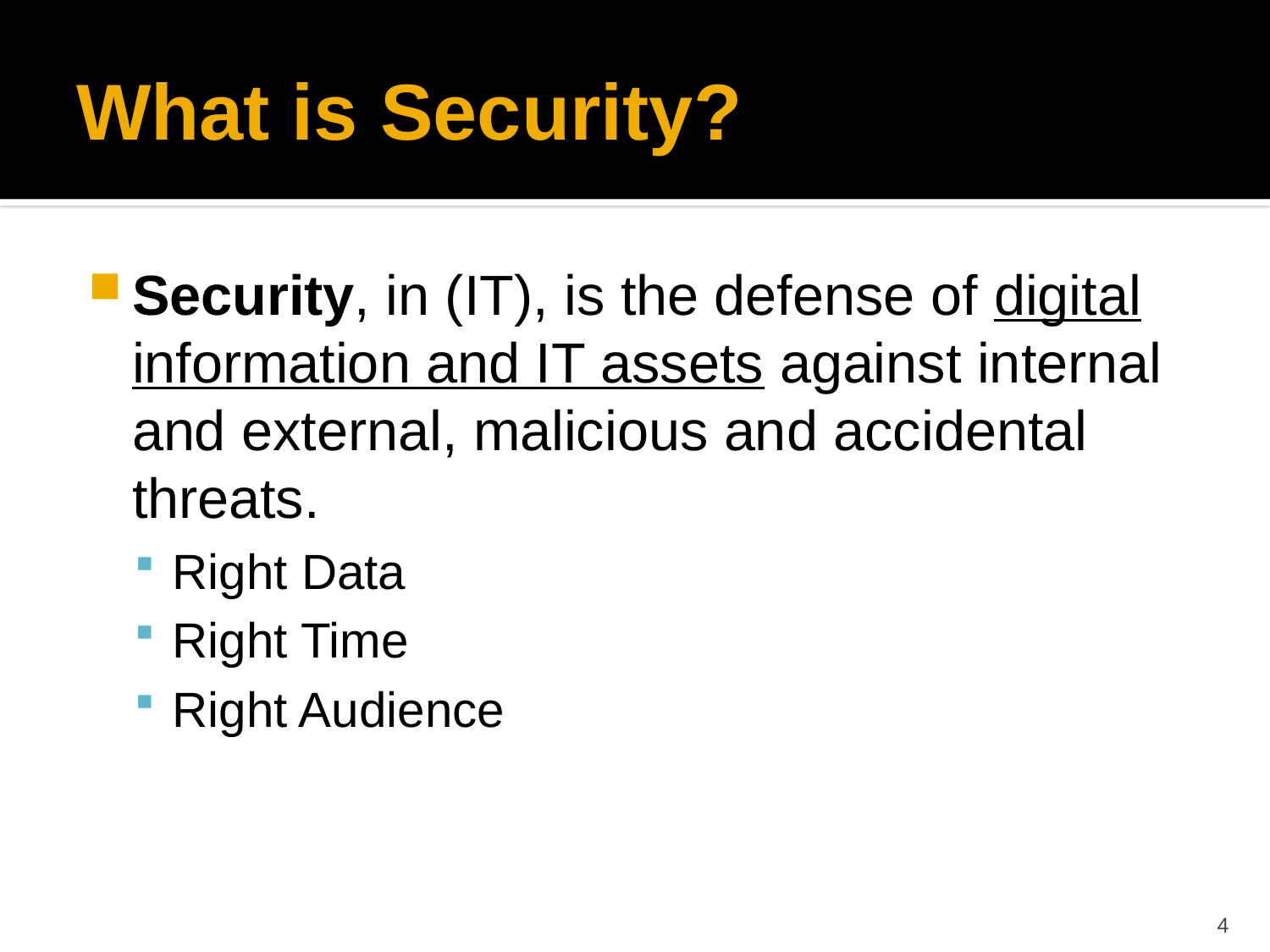

# What is Security?
Security, in (IT), is the defense of digital information and IT assets against internal and external, malicious and accidental threats.
Right Data
Right Time
Right Audience
4